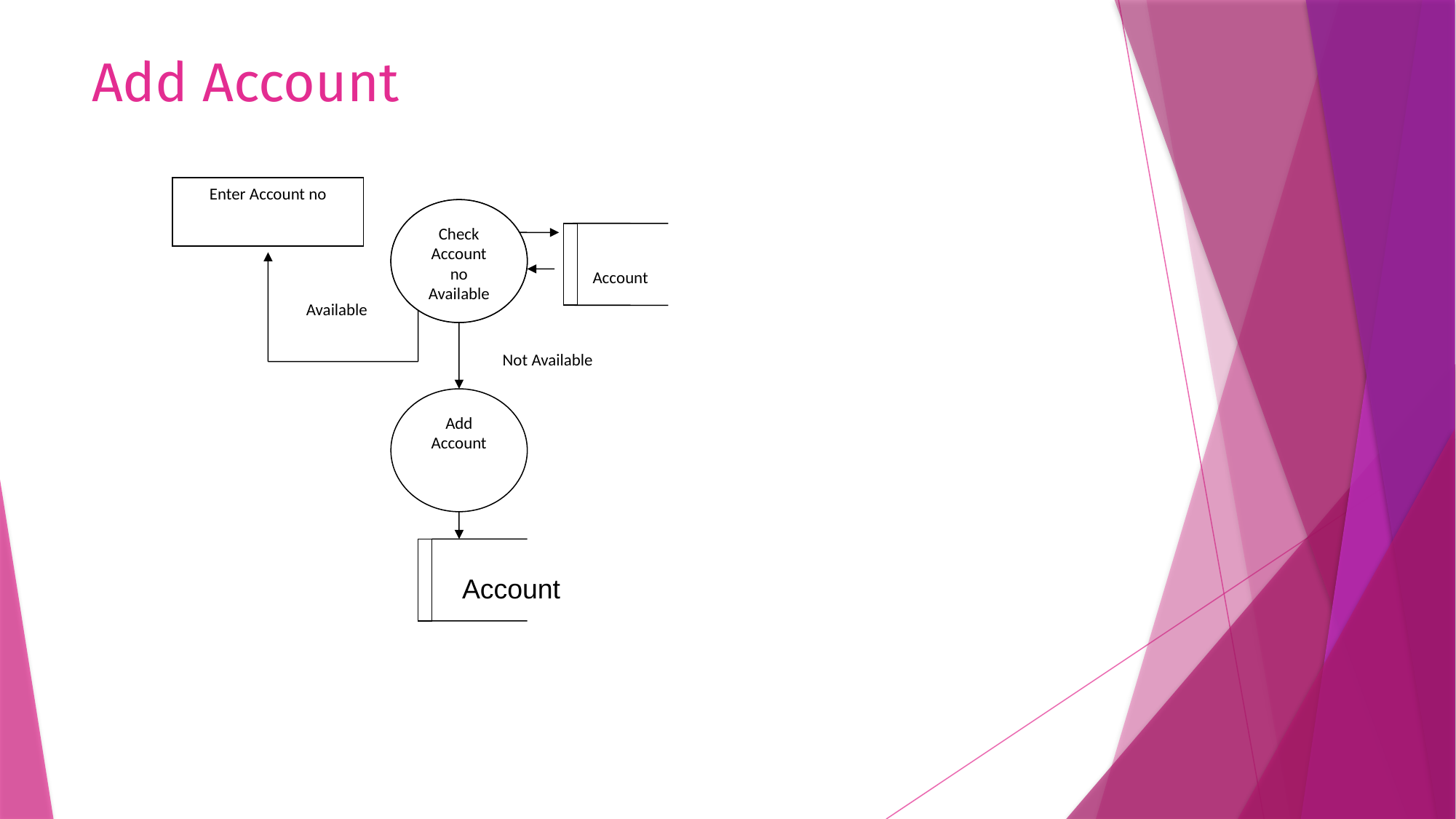

# Add Account
Enter Account no
Check branch details
Check Account no Available

Account

Available

Not Available

Add Account

Account